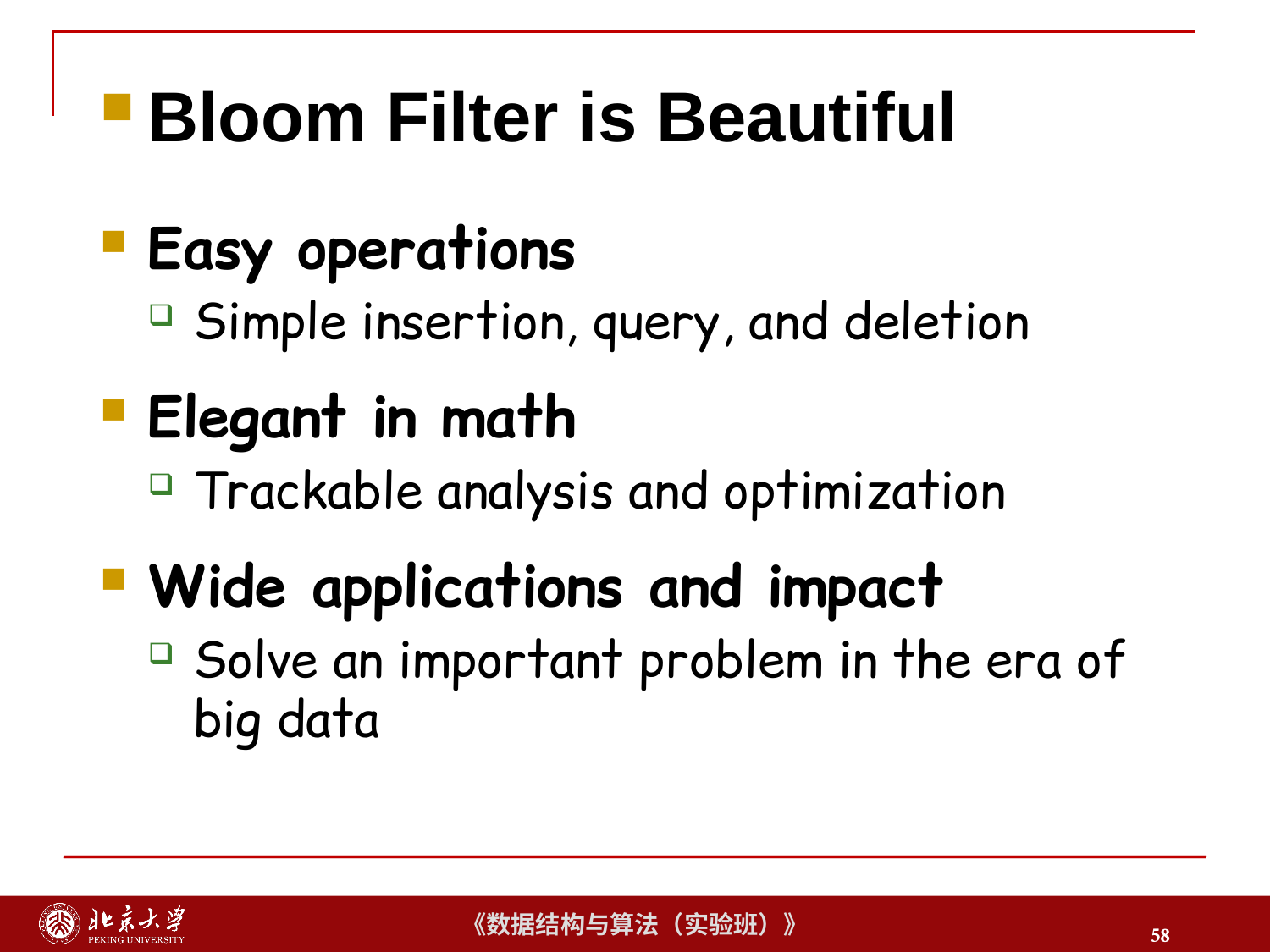

Easy operations
Simple insertion, query, and deletion
Elegant in math
Trackable analysis and optimization
Wide applications and impact
Solve an important problem in the era of big data

Bloom Filter is Beautiful
58